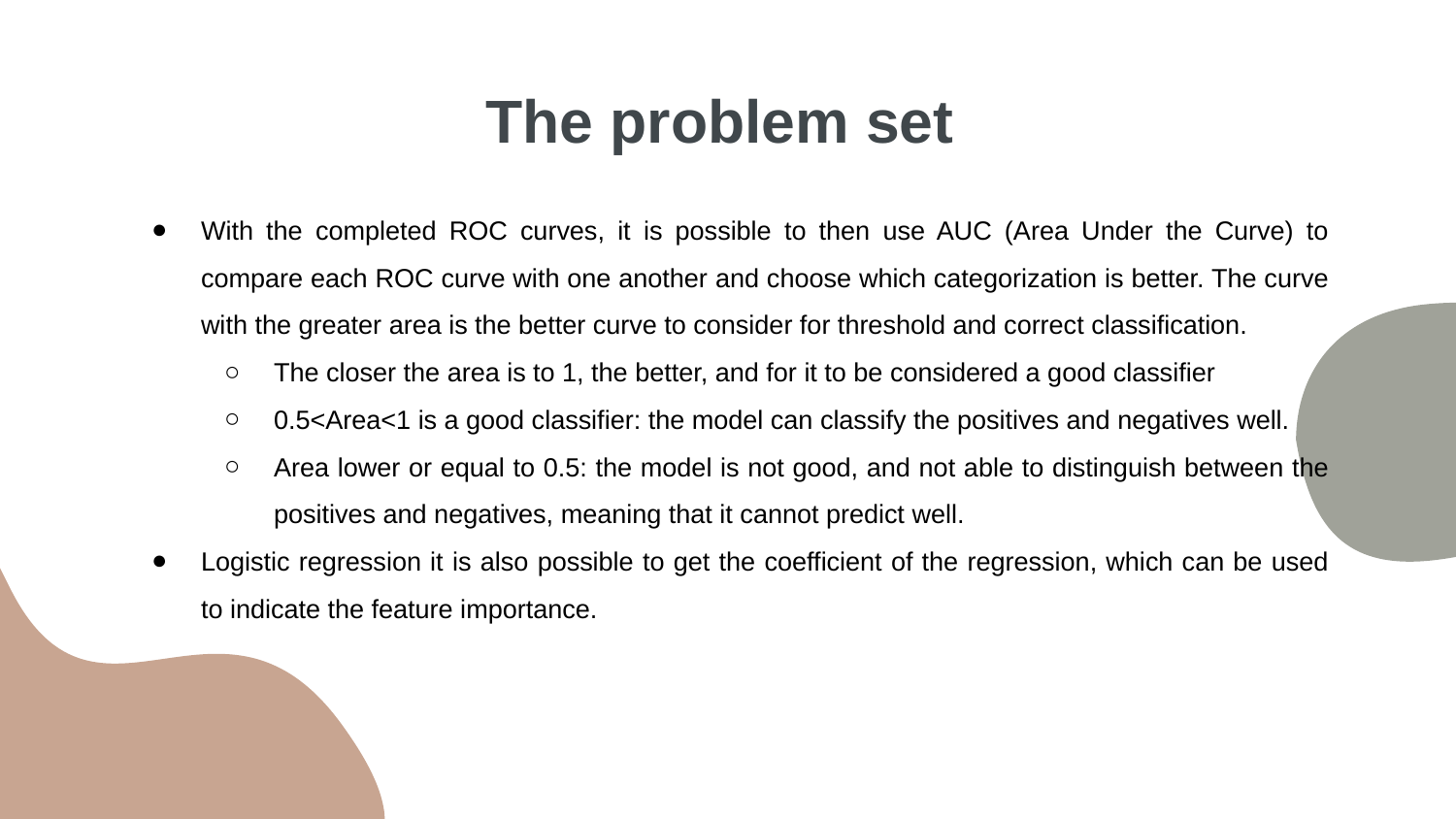

# The problem set
With the completed ROC curves, it is possible to then use AUC (Area Under the Curve) to compare each ROC curve with one another and choose which categorization is better. The curve with the greater area is the better curve to consider for threshold and correct classification.
The closer the area is to 1, the better, and for it to be considered a good classifier
0.5<Area<1 is a good classifier: the model can classify the positives and negatives well.
Area lower or equal to 0.5: the model is not good, and not able to distinguish between the positives and negatives, meaning that it cannot predict well.
Logistic regression it is also possible to get the coefficient of the regression, which can be used to indicate the feature importance.